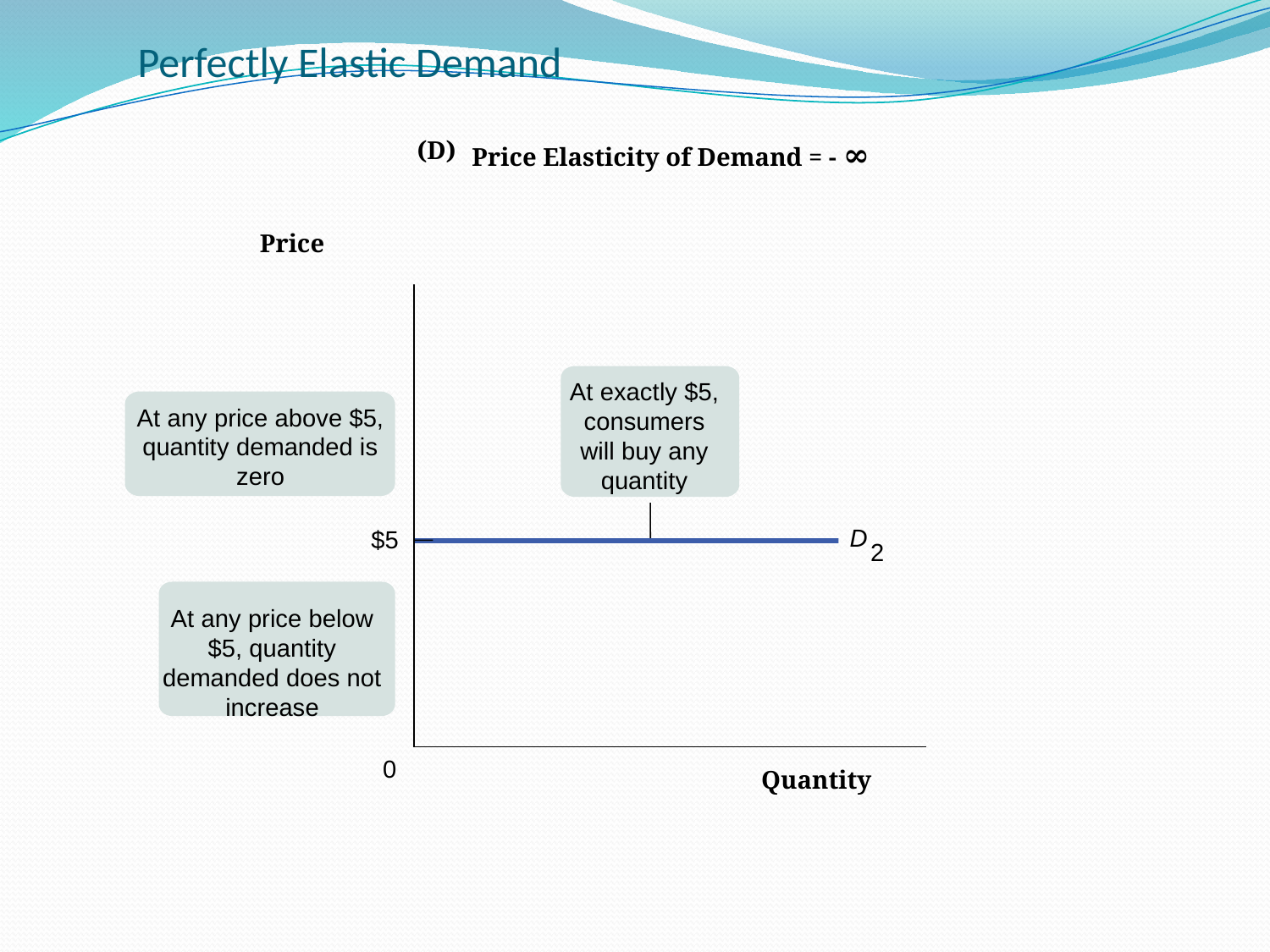

Perfectly Elastic Demand
(D)
Price Elasticity of Demand = - ∞
Price

$5

0
Quantity

At exactly $5, consumers will buy any quantity

At any price above $5, quantity demanded is zero
D
2

At any price below $5, quantity demanded does not increase